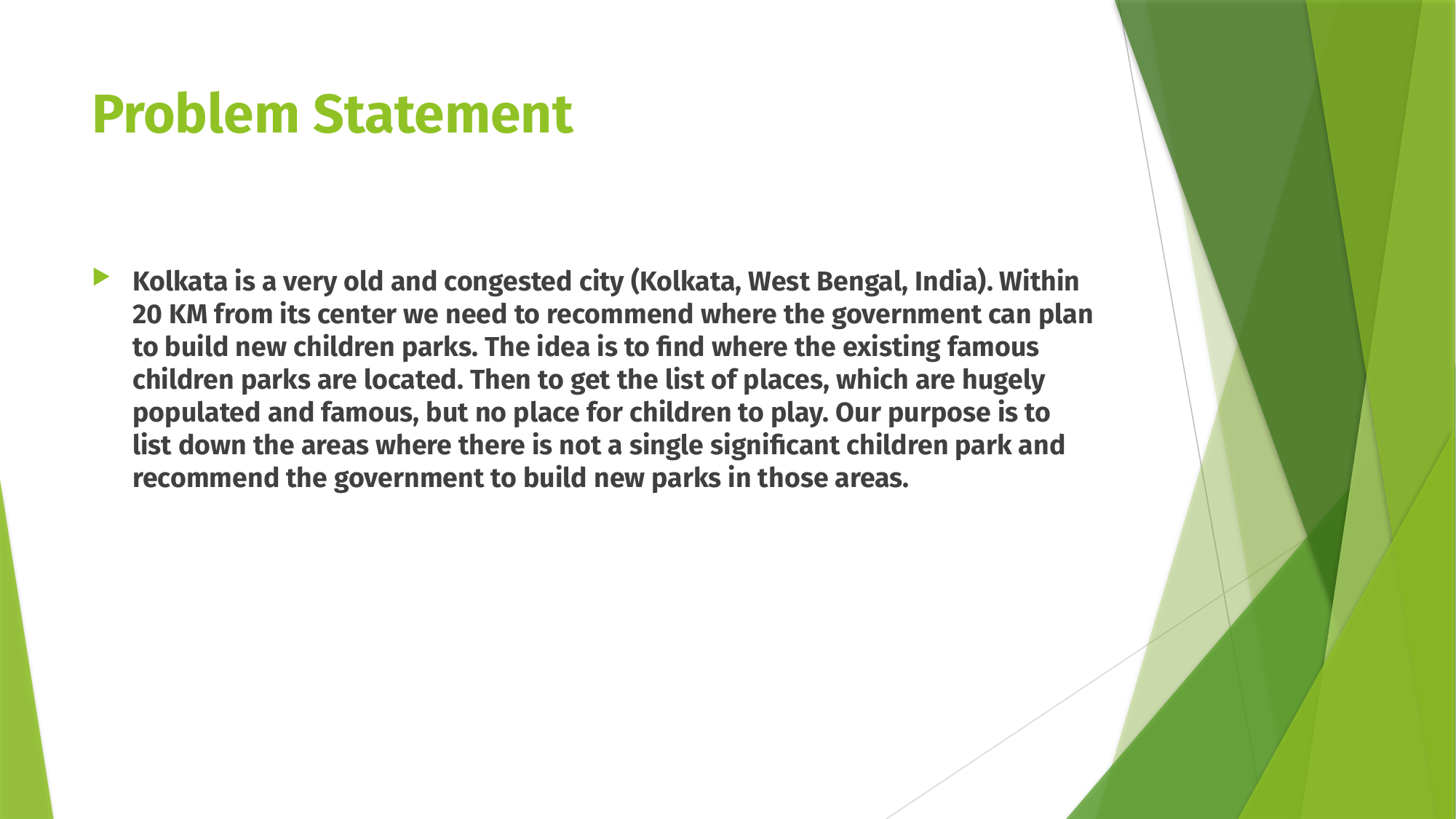

# Problem Statement
Kolkata is a very old and congested city (Kolkata, West Bengal, India). Within 20 KM from its center we need to recommend where the government can plan to build new children parks. The idea is to find where the existing famous children parks are located. Then to get the list of places, which are hugely populated and famous, but no place for children to play. Our purpose is to list down the areas where there is not a single significant children park and recommend the government to build new parks in those areas.